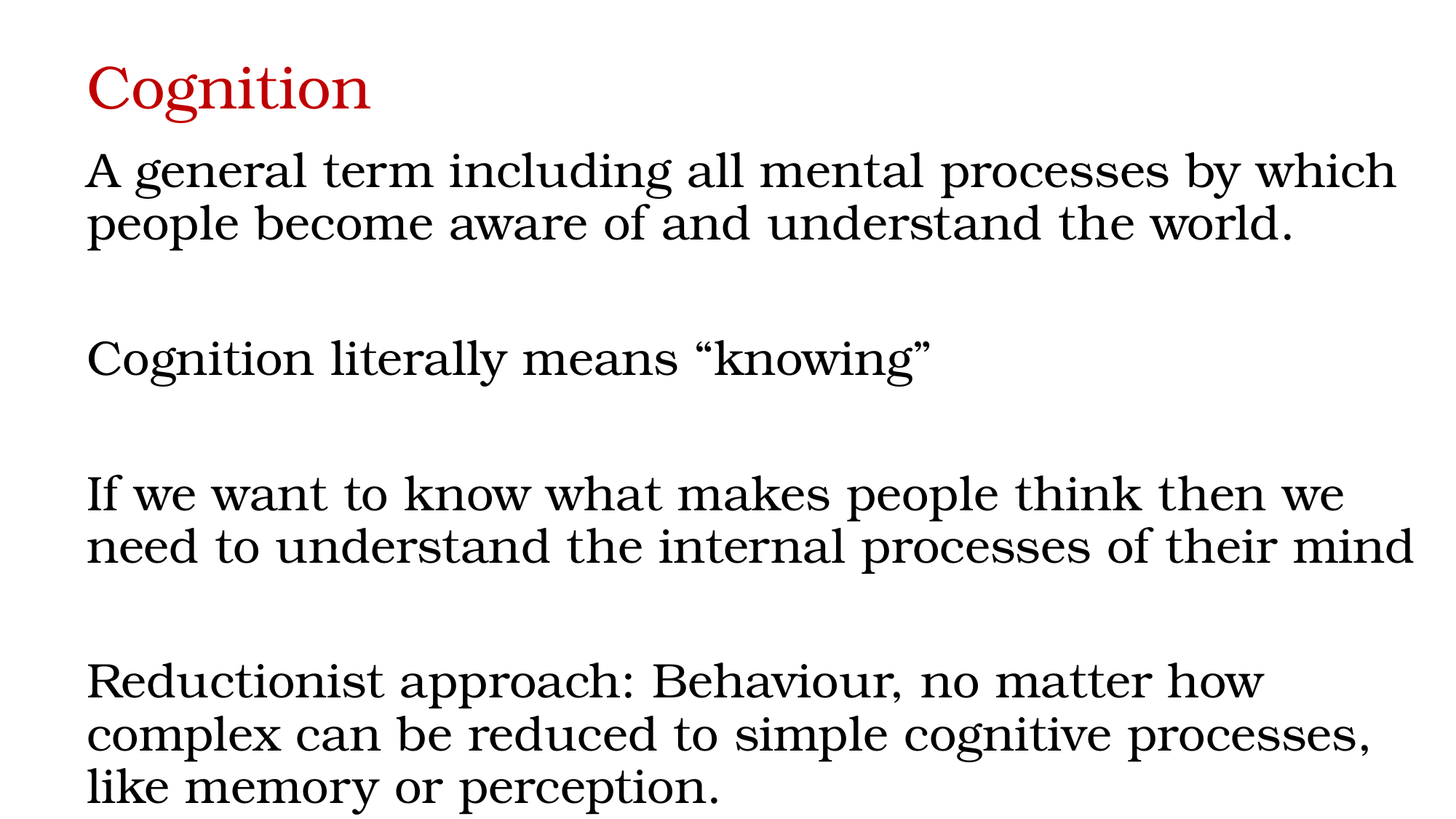

# Cognition
A general term including all mental processes by which people become aware of and understand the world.

Cognition literally means “knowing”

If we want to know what makes people think then we need to understand the internal processes of their mind

Reductionist approach: Behaviour, no matter how complex can be reduced to simple cognitive processes, like memory or perception.